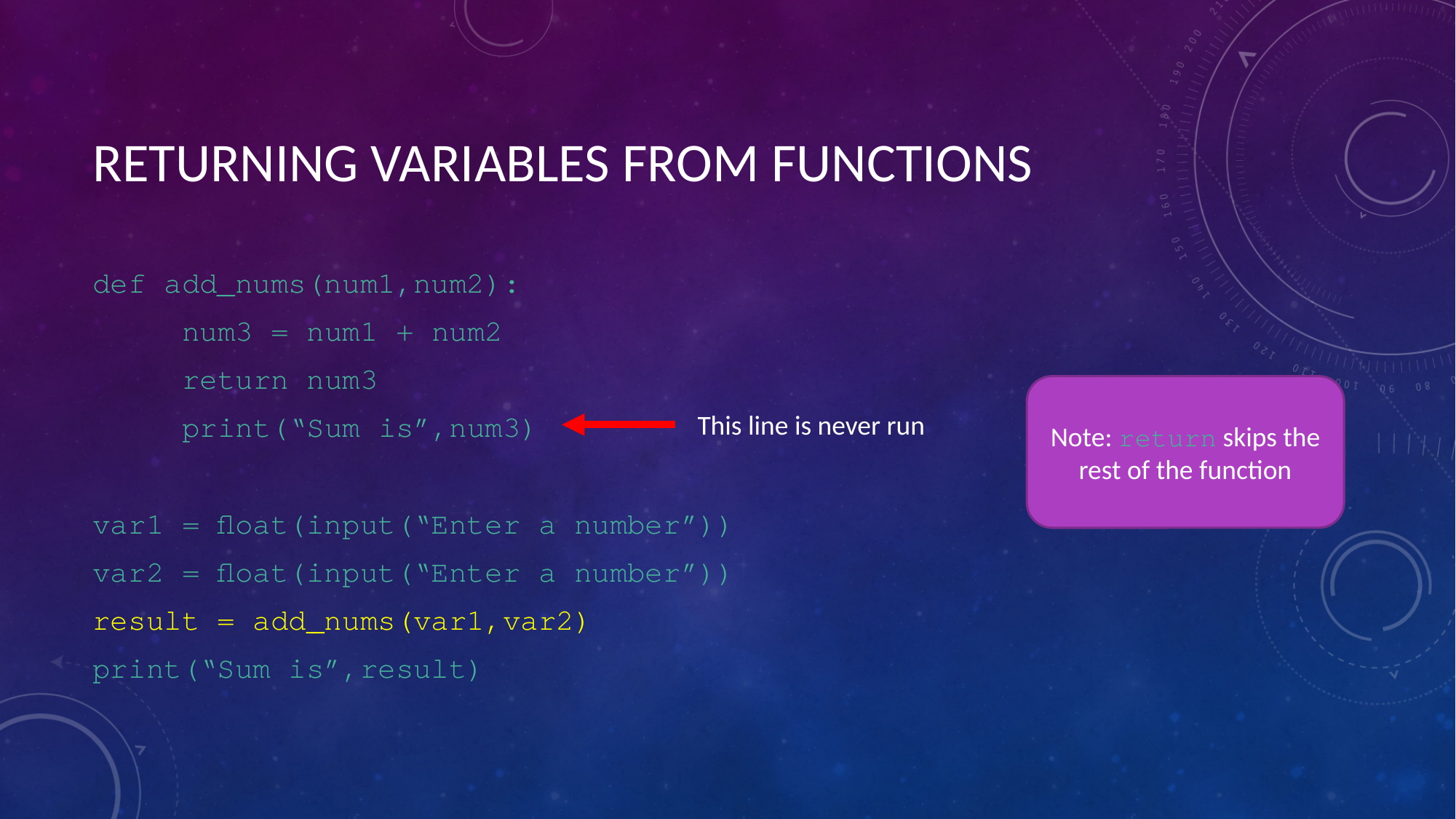

# RETURNING VARIABLES FROM FUNCTIONS
def add_nums(num1,num2):
	num3 = num1 + num2
	return num3
	print(“Sum is”,num3)

var1 = float(input(“Enter a number”))
var2 = float(input(“Enter a number”))
result = add_nums(var1,var2)
print(“Sum is”,result)
Note: return skips the rest of the function
This line is never run